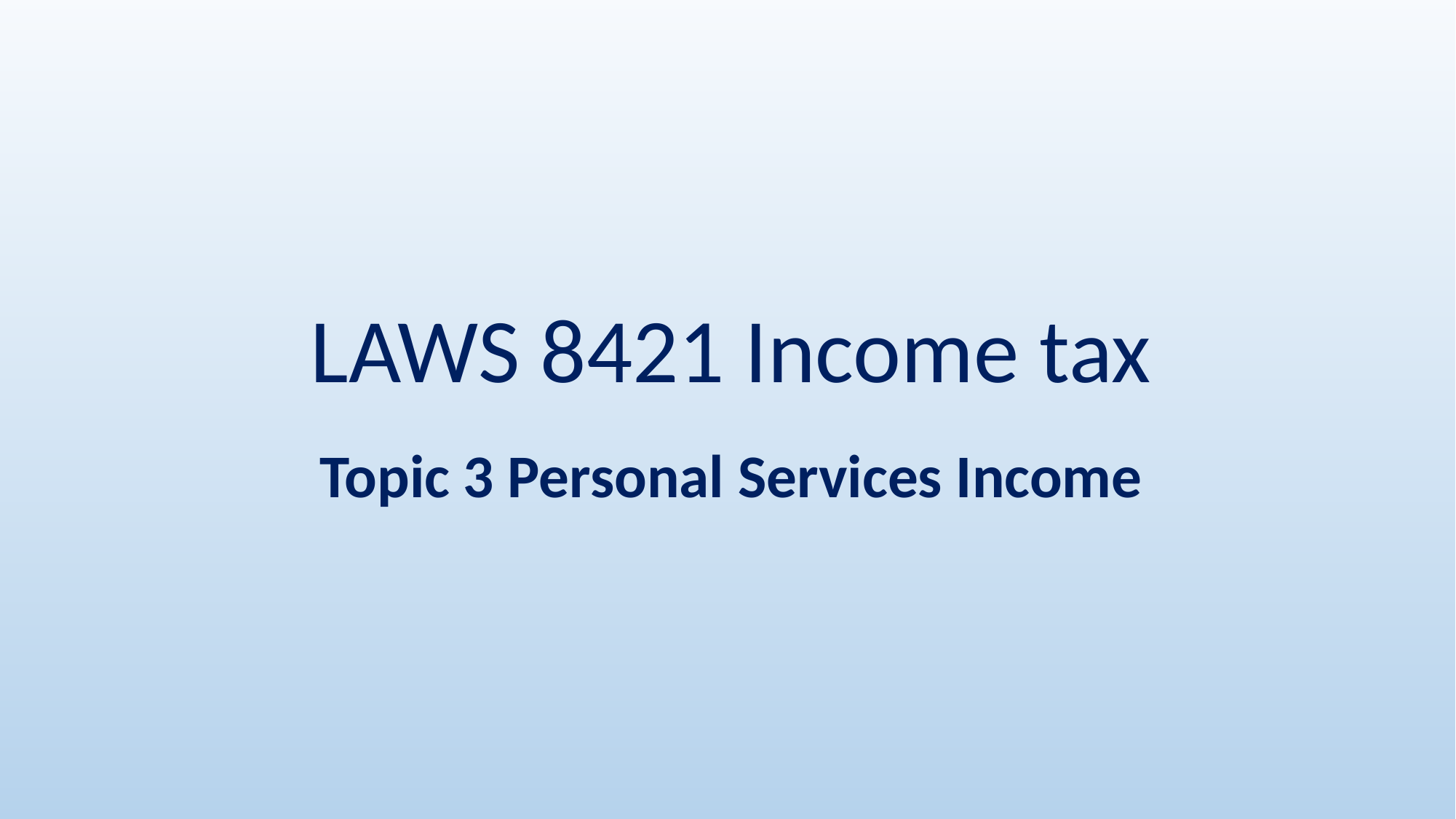

# LAWS 8421 Income tax
Topic 3 Personal Services Income